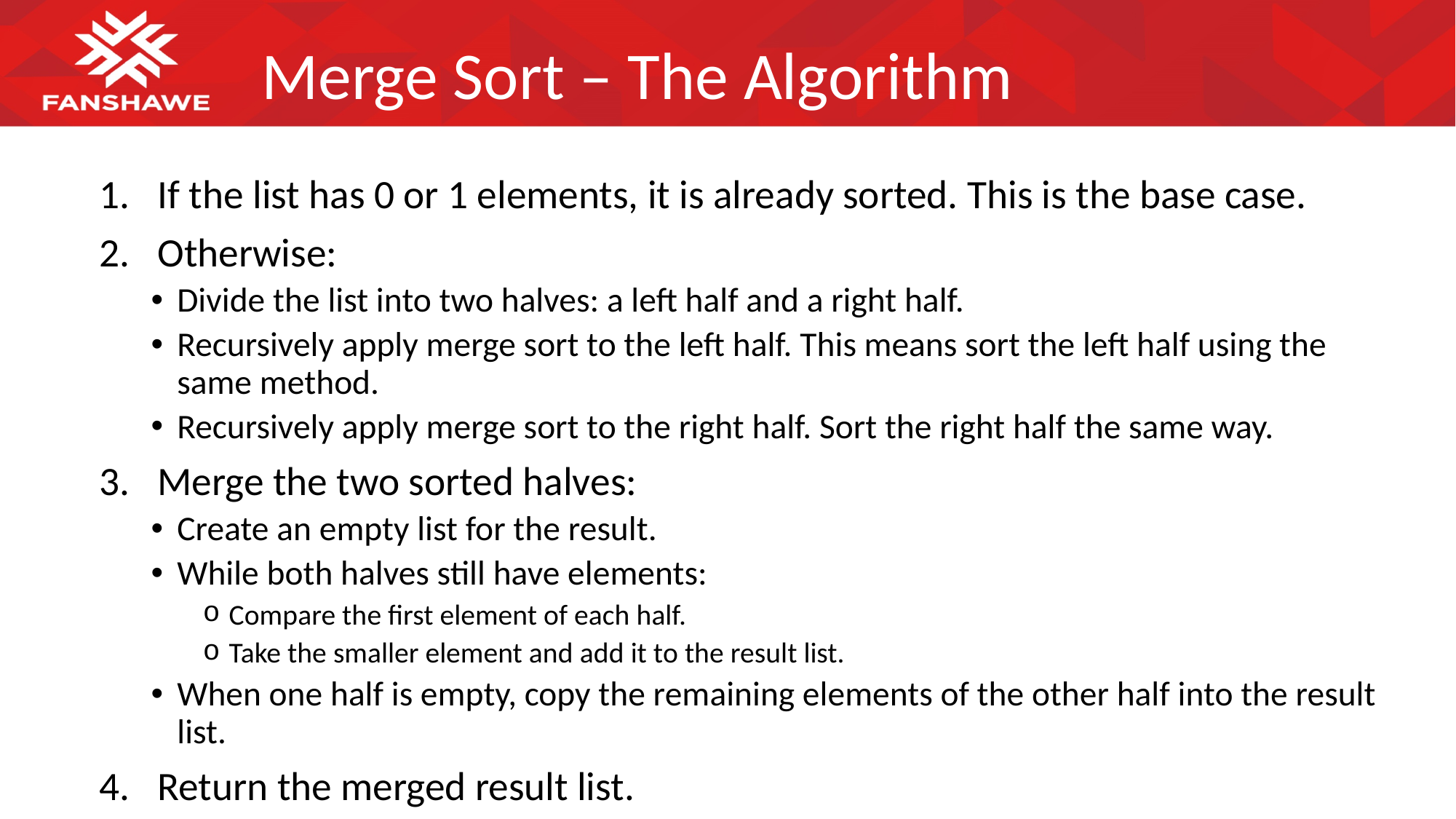

Merge Sort – The Algorithm
If the list has 0 or 1 elements, it is already sorted. This is the base case.
Otherwise:
Divide the list into two halves: a left half and a right half.
Recursively apply merge sort to the left half. This means sort the left half using the same method.
Recursively apply merge sort to the right half. Sort the right half the same way.
Merge the two sorted halves:
Create an empty list for the result.
While both halves still have elements:
Compare the first element of each half.
Take the smaller element and add it to the result list.
When one half is empty, copy the remaining elements of the other half into the result list.
Return the merged result list.